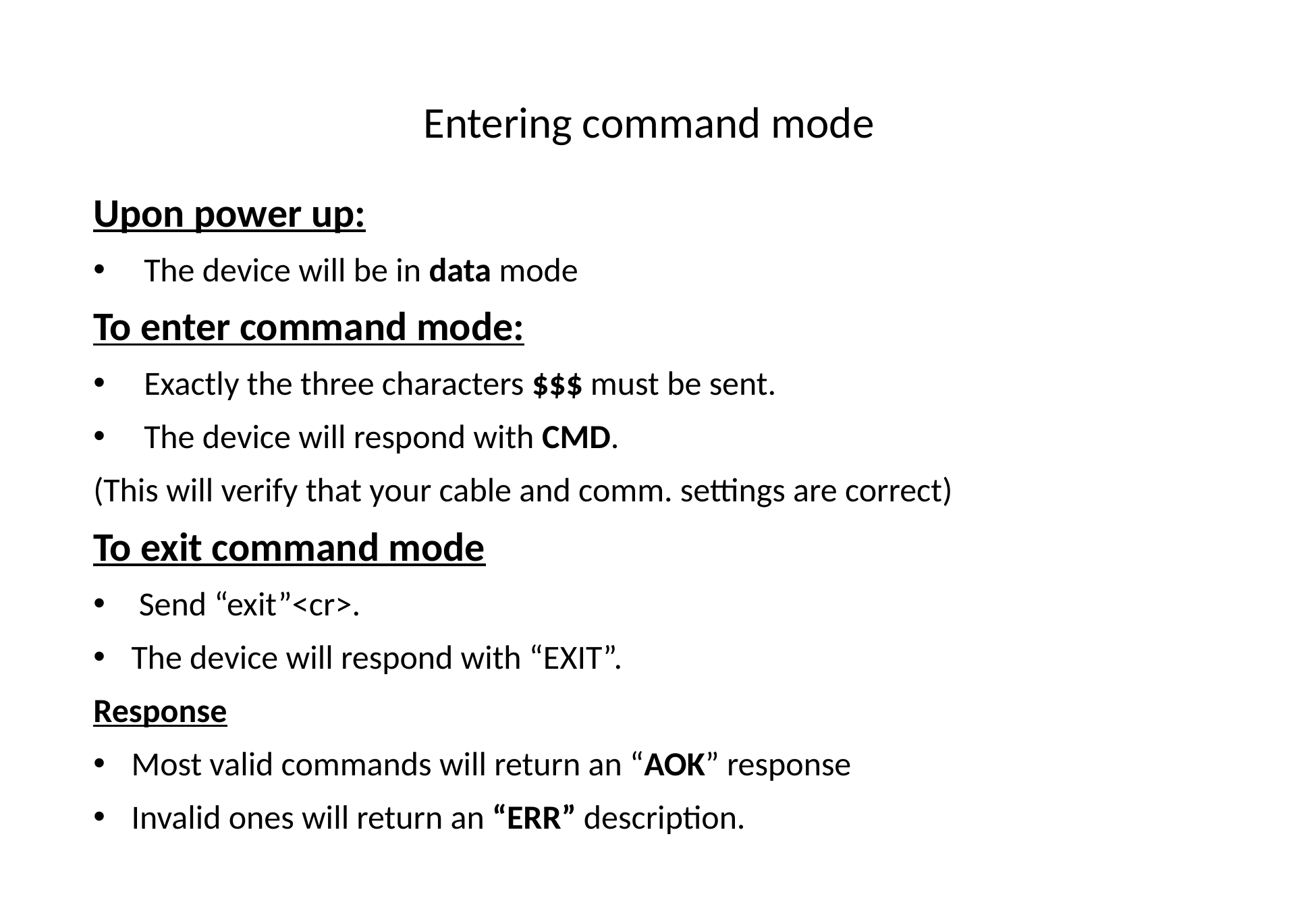

# Entering command mode
Upon power up:
The device will be in data mode
To enter command mode:
Exactly the three characters $$$ must be sent.
The device will respond with CMD.
(This will verify that your cable and comm. settings are correct)
To exit command mode
 Send “exit”<cr>.
The device will respond with “EXIT”.
Response
Most valid commands will return an “AOK” response
Invalid ones will return an “ERR” description.